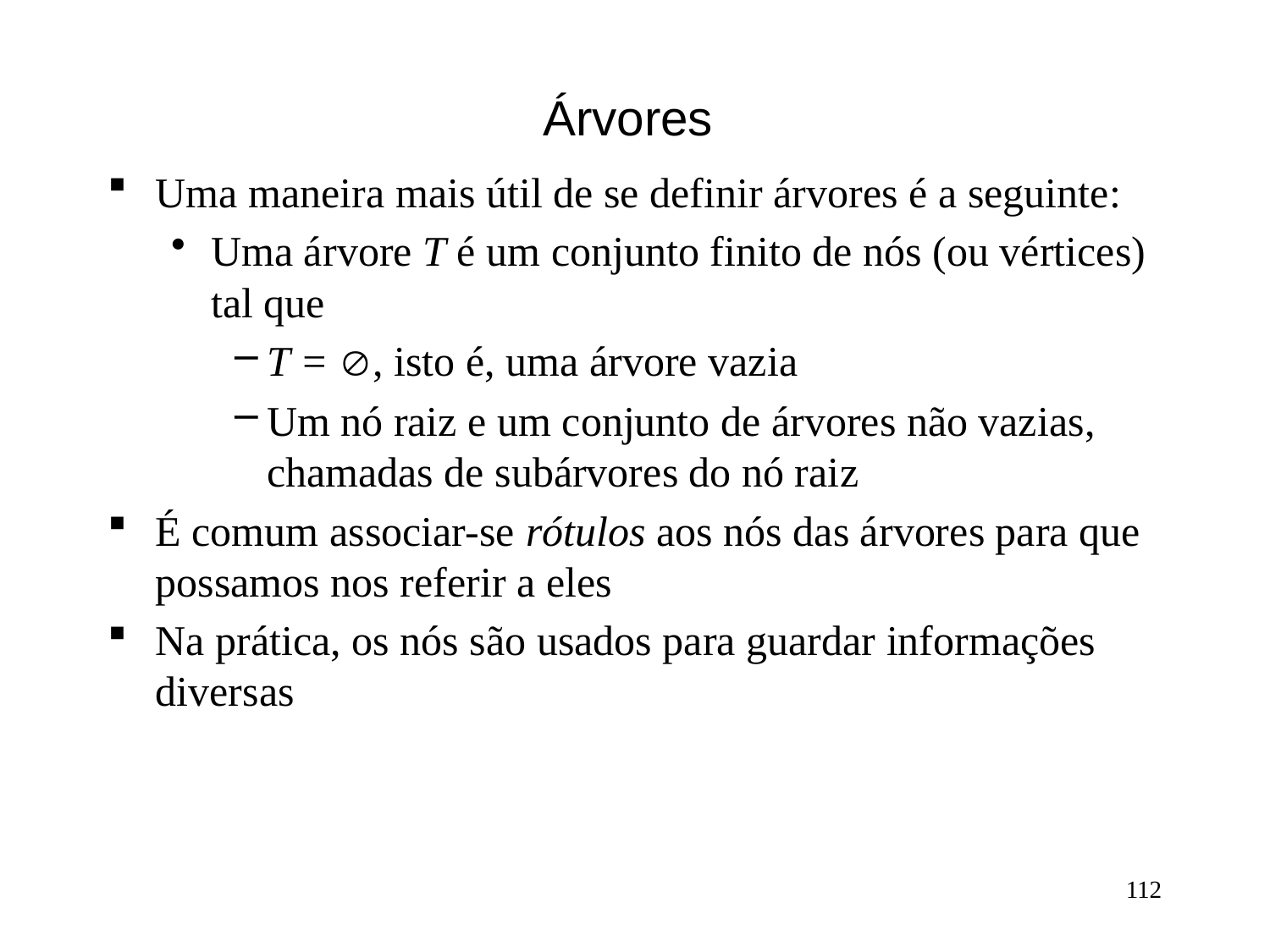

# Árvores
Uma maneira mais útil de se definir árvores é a seguinte:
Uma árvore T é um conjunto finito de nós (ou vértices) tal que
T = ∅, isto é, uma árvore vazia
Um nó raiz e um conjunto de árvores não vazias, chamadas de subárvores do nó raiz
É comum associar-se rótulos aos nós das árvores para que possamos nos referir a eles
Na prática, os nós são usados para guardar informações diversas
112